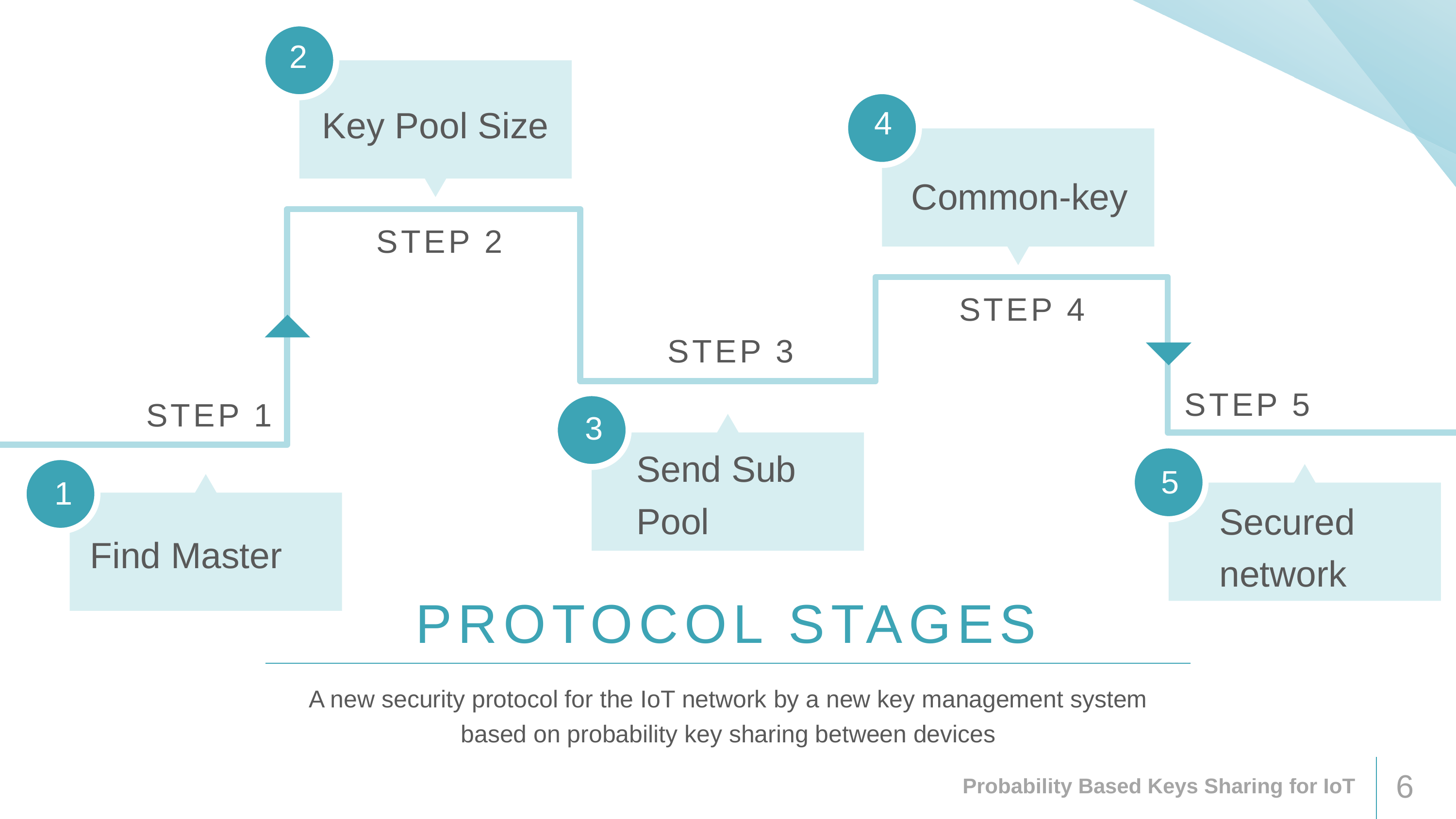

1
2
Key Pool Size
4
Common-key

STEP 2
STEP 4
STEP 3
STEP 5
STEP 1
3
Send Sub Pool

5
1
Find Master
Secured network

PROTOCOL STAGES
A new security protocol for the IoT network by a new key management system based on probability key sharing between devices
Probability Based Keys Sharing for IoT
6